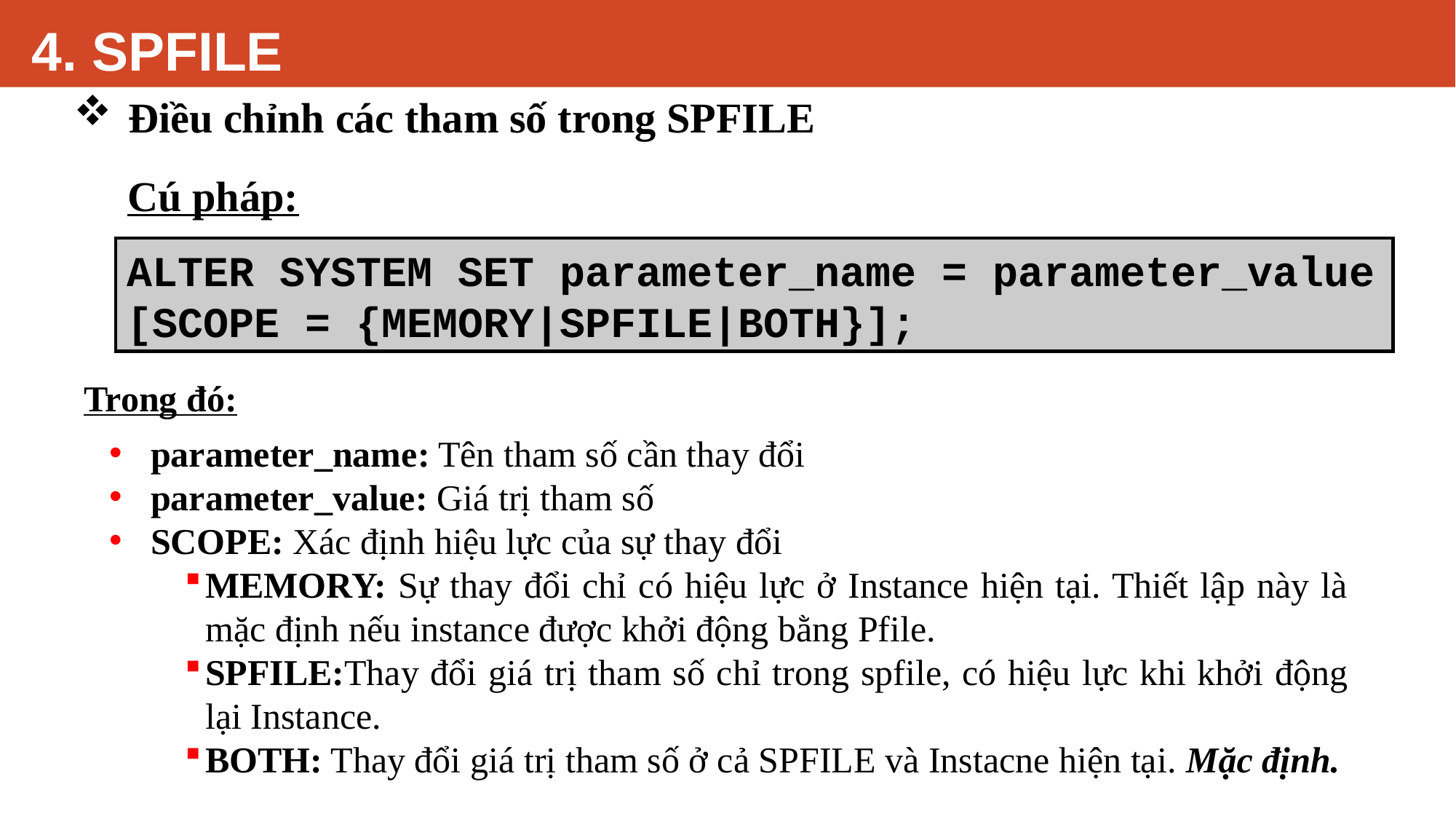

# 4. SPFILE
Điều chỉnh các tham số trong SPFILE
Cú pháp:
ALTER SYSTEM SET parameter_name = parameter_value [SCOPE = {MEMORY|SPFILE|BOTH}];
Trong đó:
parameter_name: Tên tham số cần thay đổi
parameter_value: Giá trị tham số
SCOPE: Xác định hiệu lực của sự thay đổi
MEMORY: Sự thay đổi chỉ có hiệu lực ở Instance hiện tại. Thiết lập này là mặc định nếu instance được khởi động bằng Pfile.
SPFILE:Thay đổi giá trị tham số chỉ trong spfile, có hiệu lực khi khởi động lại Instance.
BOTH: Thay đổi giá trị tham số ở cả SPFILE và Instacne hiện tại. Mặc định.